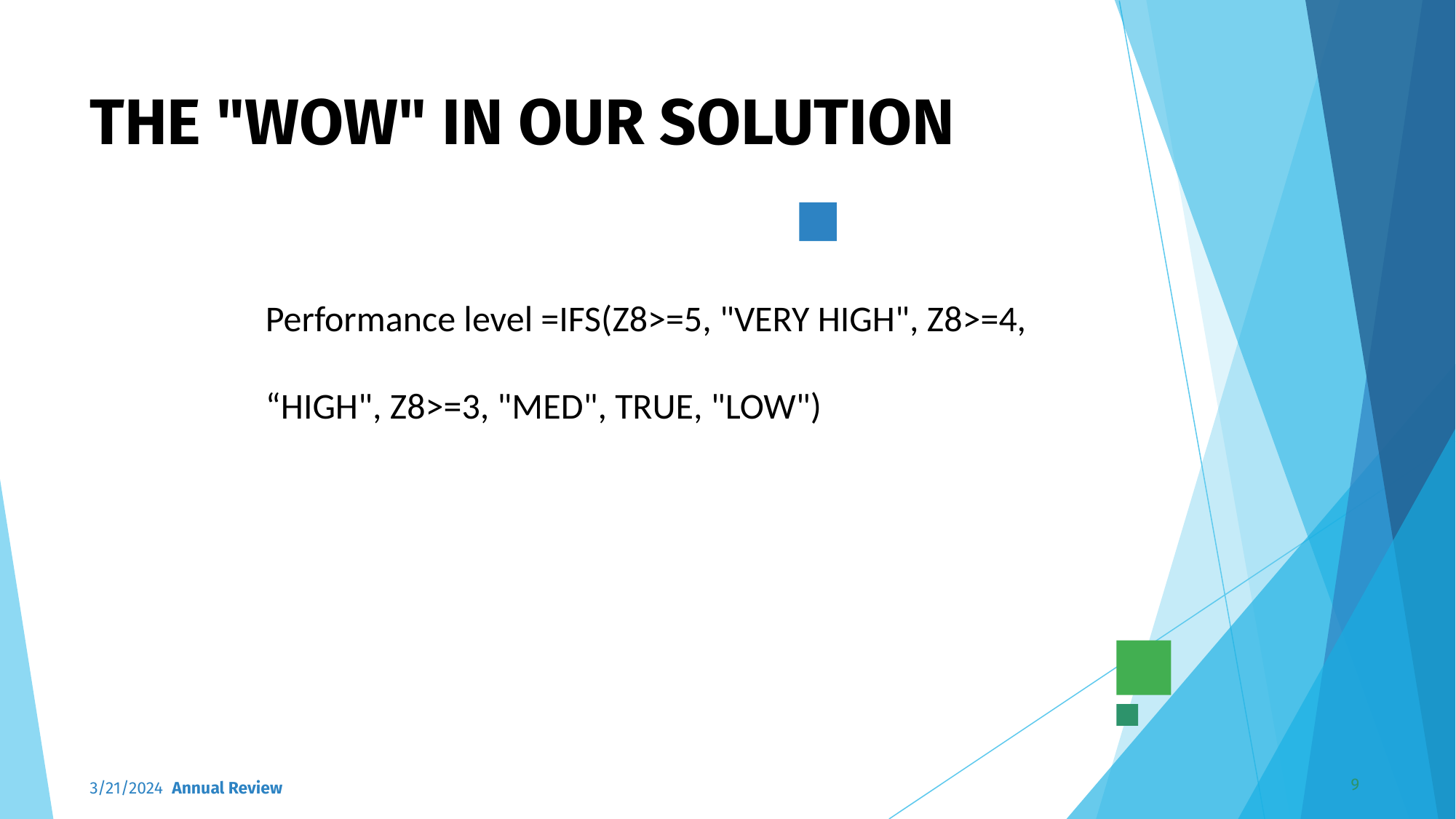

# THE "WOW" IN OUR SOLUTION

Performance level =IFS(Z8>=5, "VERY HIGH", Z8>=4,

“HIGH", Z8>=3, "MED", TRUE, "LOW")

9
3/21/2024  Annual Review